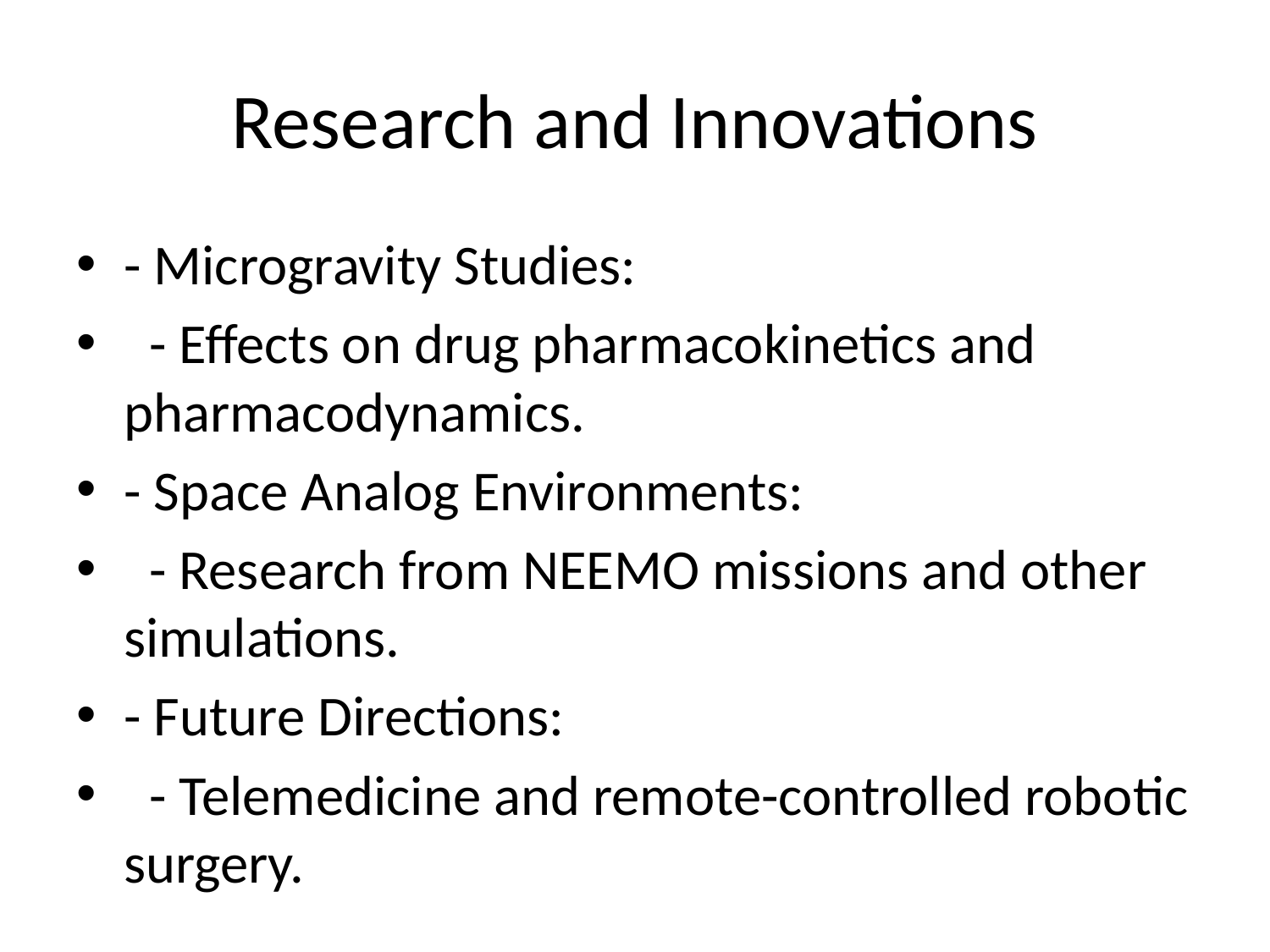

# Research and Innovations
- Microgravity Studies:
  - Effects on drug pharmacokinetics and pharmacodynamics.
- Space Analog Environments:
  - Research from NEEMO missions and other simulations.
- Future Directions:
  - Telemedicine and remote-controlled robotic surgery.